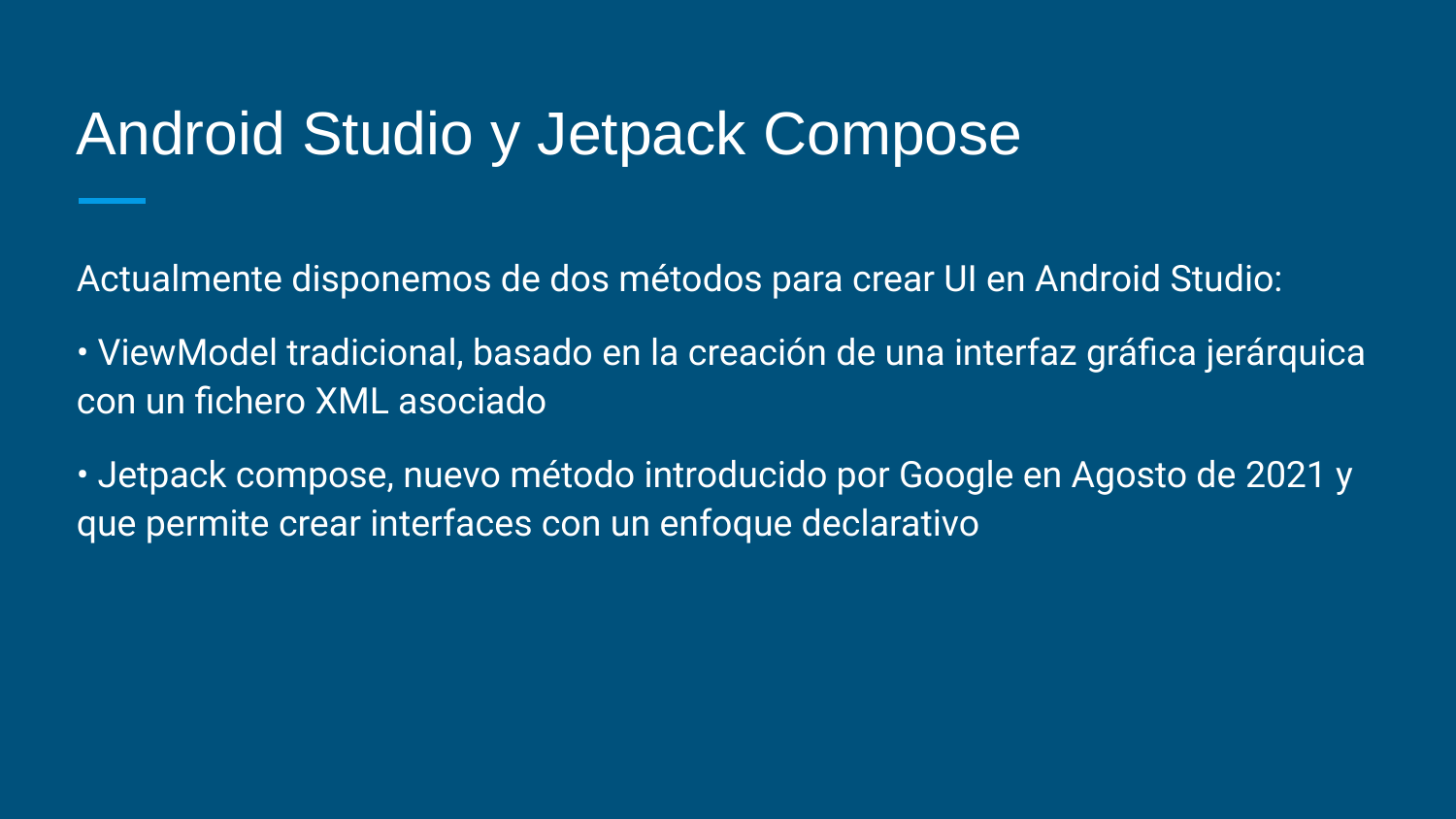

# Android Studio y Jetpack Compose
Actualmente disponemos de dos métodos para crear UI en Android Studio:
• ViewModel tradicional, basado en la creación de una interfaz gráfica jerárquica con un fichero XML asociado
• Jetpack compose, nuevo método introducido por Google en Agosto de 2021 y que permite crear interfaces con un enfoque declarativo